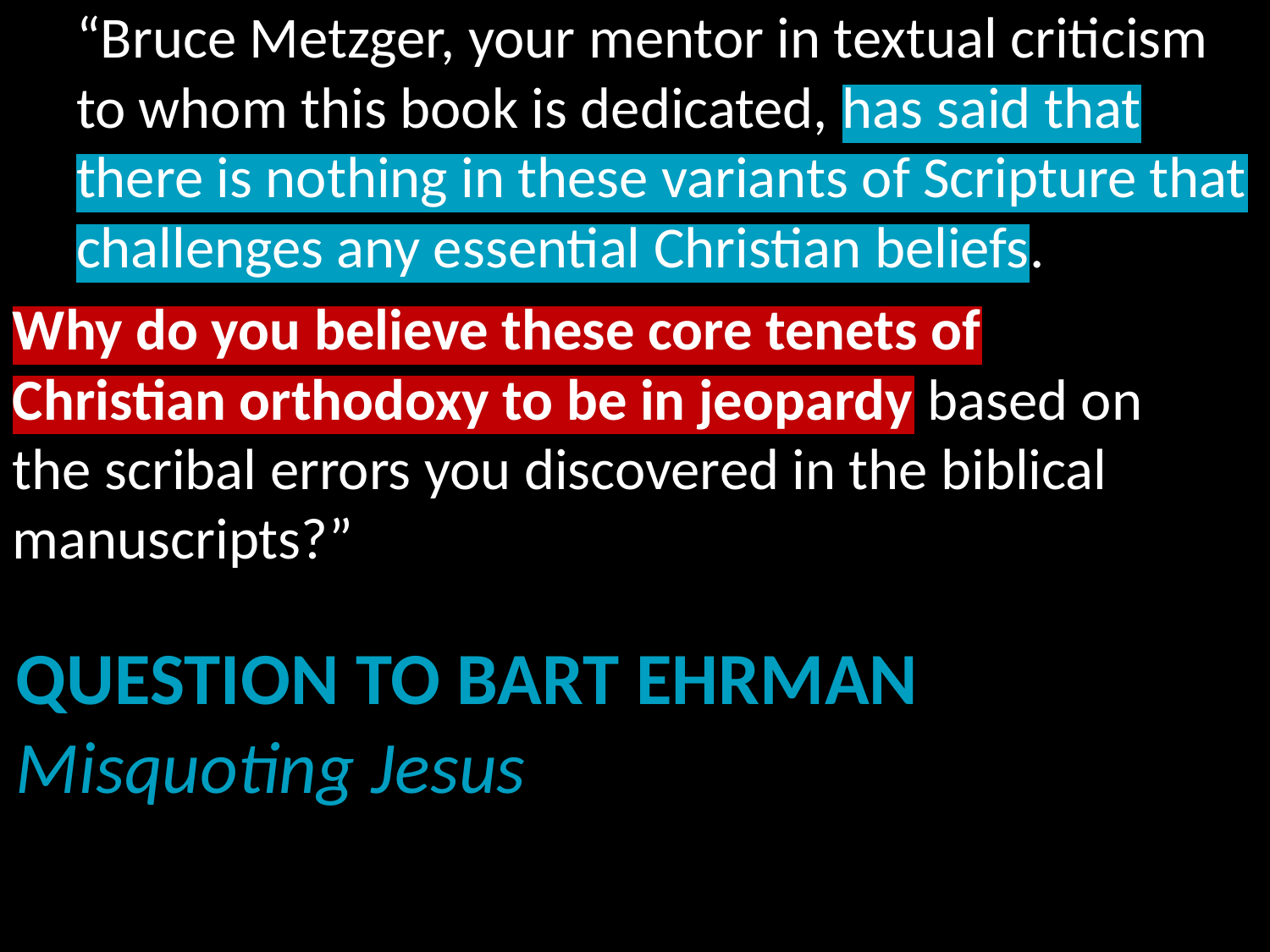

# “Bruce Metzger, your mentor in textual criticism to whom this book is dedicated, has said that there is nothing in these variants of Scripture that challenges any essential Christian beliefs.
Why do you believe these core tenets of Christian orthodoxy to be in jeopardy based on the scribal errors you discovered in the biblical manuscripts?”
Question to Bart Ehrman
Misquoting Jesus